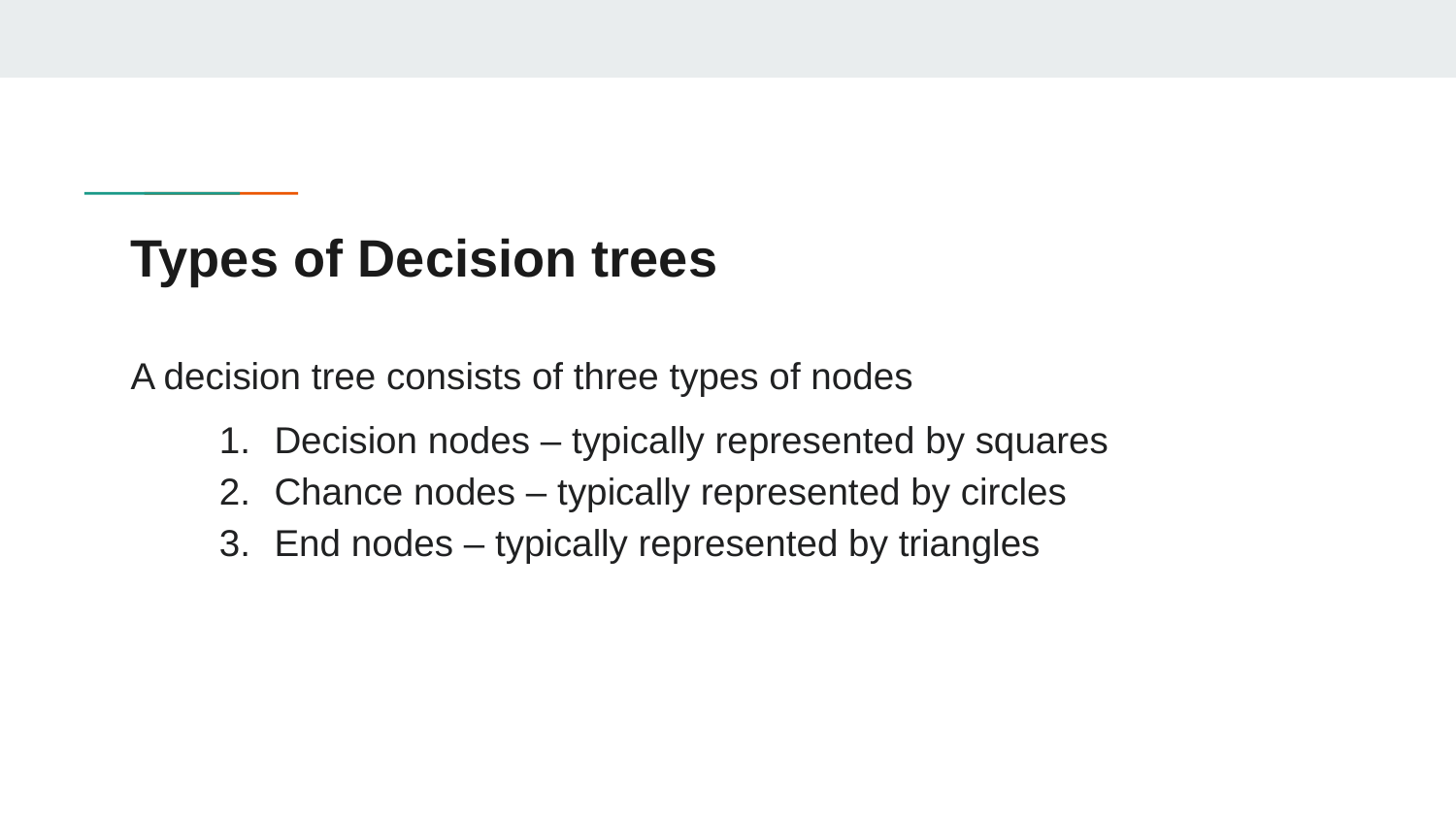

# Types of Decision trees
A decision tree consists of three types of nodes
Decision nodes – typically represented by squares
Chance nodes – typically represented by circles
End nodes – typically represented by triangles